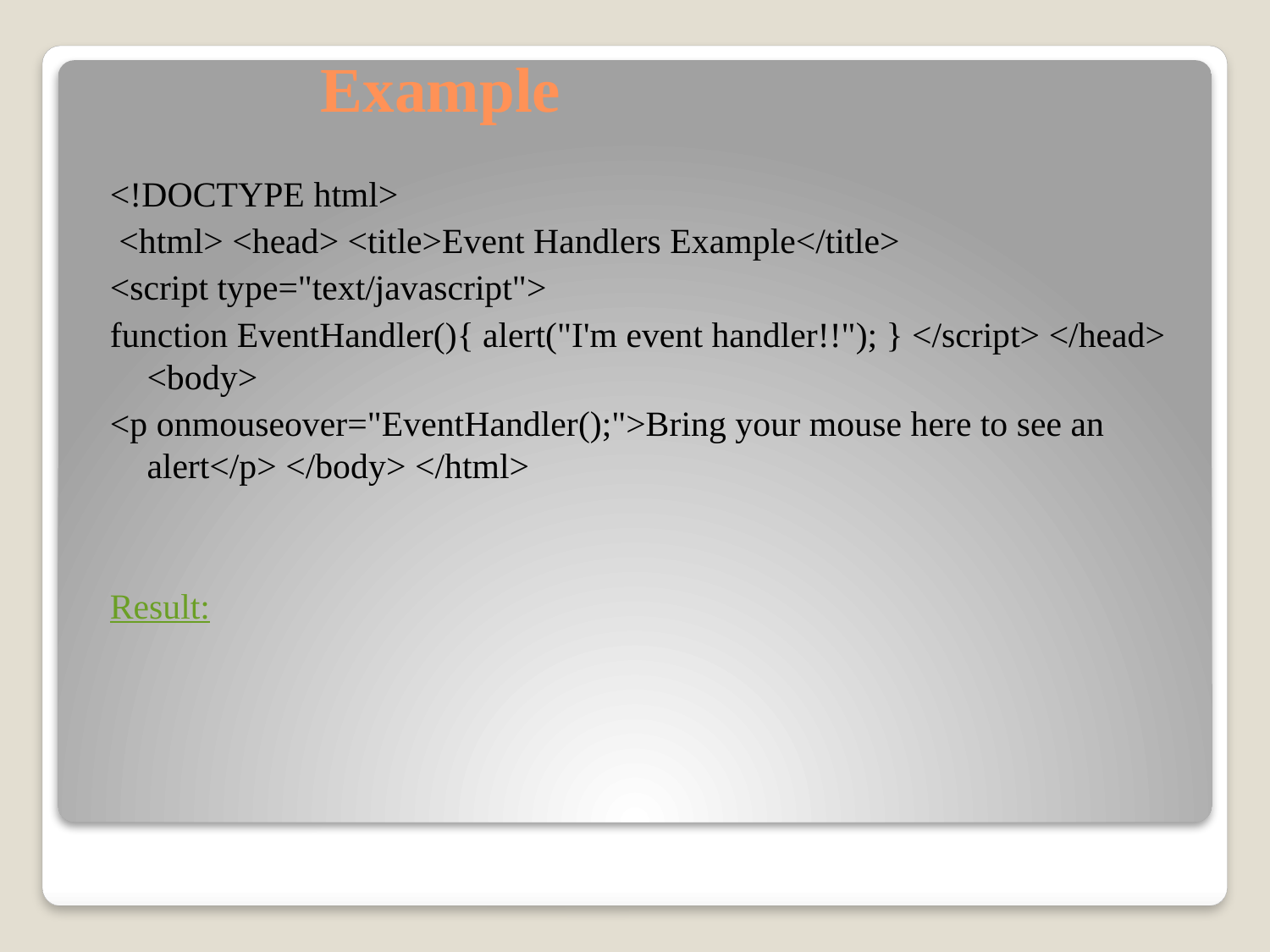

# Example
<!DOCTYPE html>
 <html> <head> <title>Event Handlers Example</title>
<script type="text/javascript">
function EventHandler(){ alert("I'm event handler!!"); } </script> </head> <body>
<p onmouseover="EventHandler();">Bring your mouse here to see an alert</p> </body> </html>

Result: